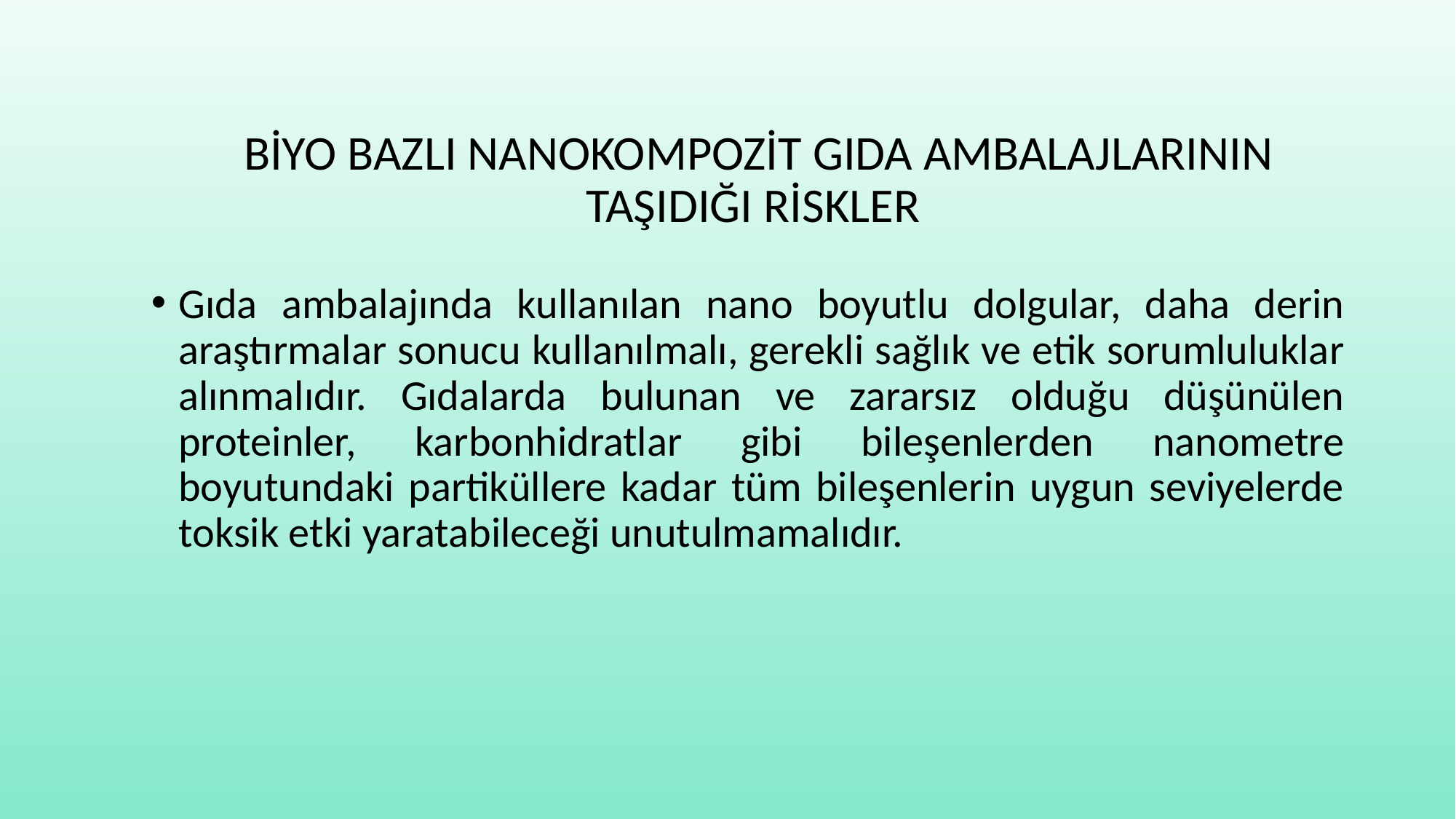

# BİYO BAZLI NANOKOMPOZİT GIDA AMBALAJLARININ TAŞIDIĞI RİSKLER
Gıda ambalajında kullanılan nano boyutlu dolgular, daha derin araştırmalar sonucu kullanılmalı, gerekli sağlık ve etik sorumluluklar alınmalıdır. Gıdalarda bulunan ve zararsız olduğu düşünülen proteinler, karbonhidratlar gibi bileşenlerden nanometre boyutundaki partiküllere kadar tüm bileşenlerin uygun seviyelerde toksik etki yaratabileceği unutulmamalıdır.